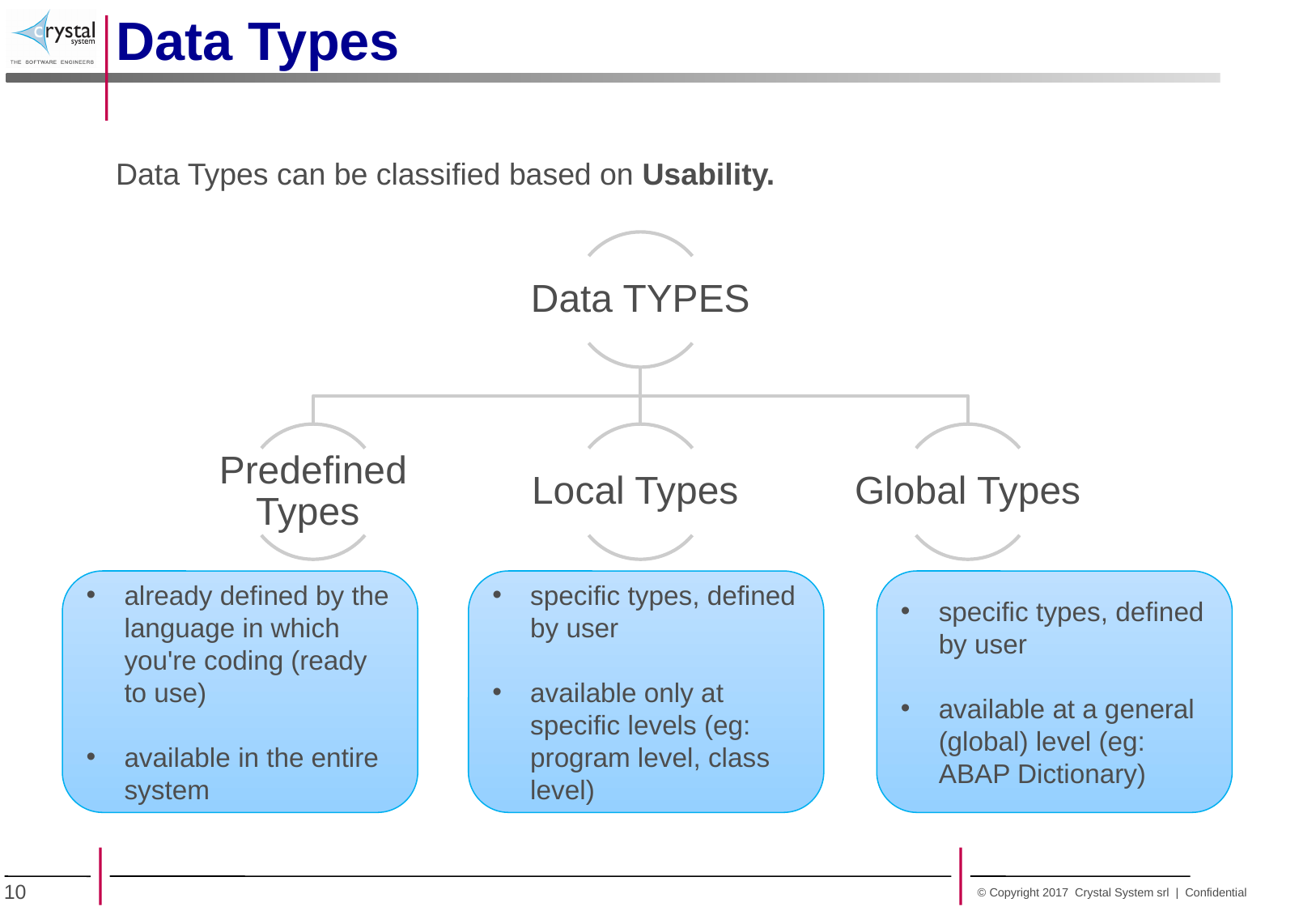

Data Types
Data Types can be classified based on Usability.
Data TYPES
Predefined Types
Local Types
Global Types
specific types, defined by user

available only at specific levels (eg: program level, class level)
specific types, defined by user

available at a general (global) level (eg: ABAP Dictionary)
already defined by the language in which you're coding (ready to use)

available in the entire system